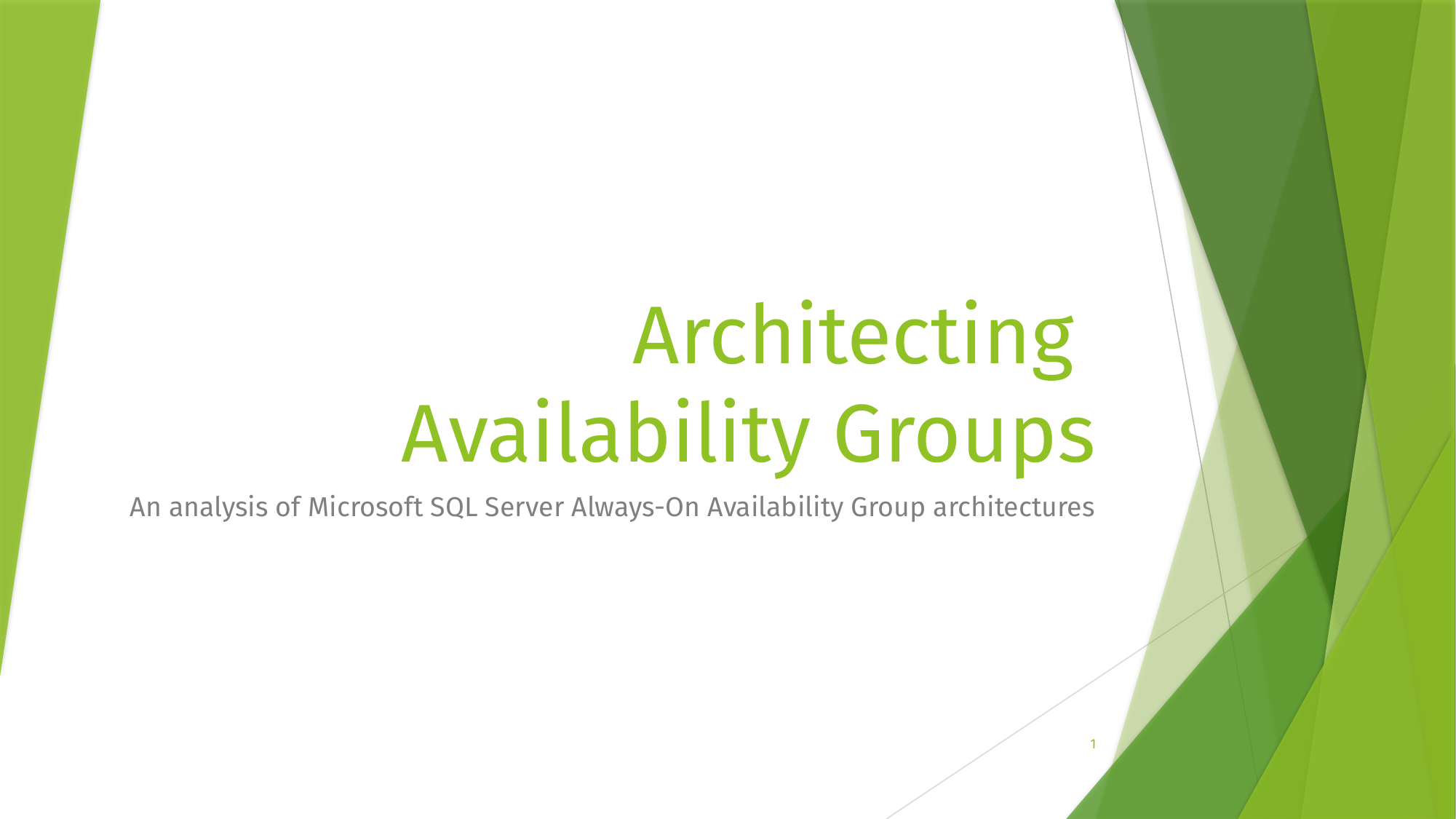

# Architecting Availability Groups
An analysis of Microsoft SQL Server Always-On Availability Group architectures
1